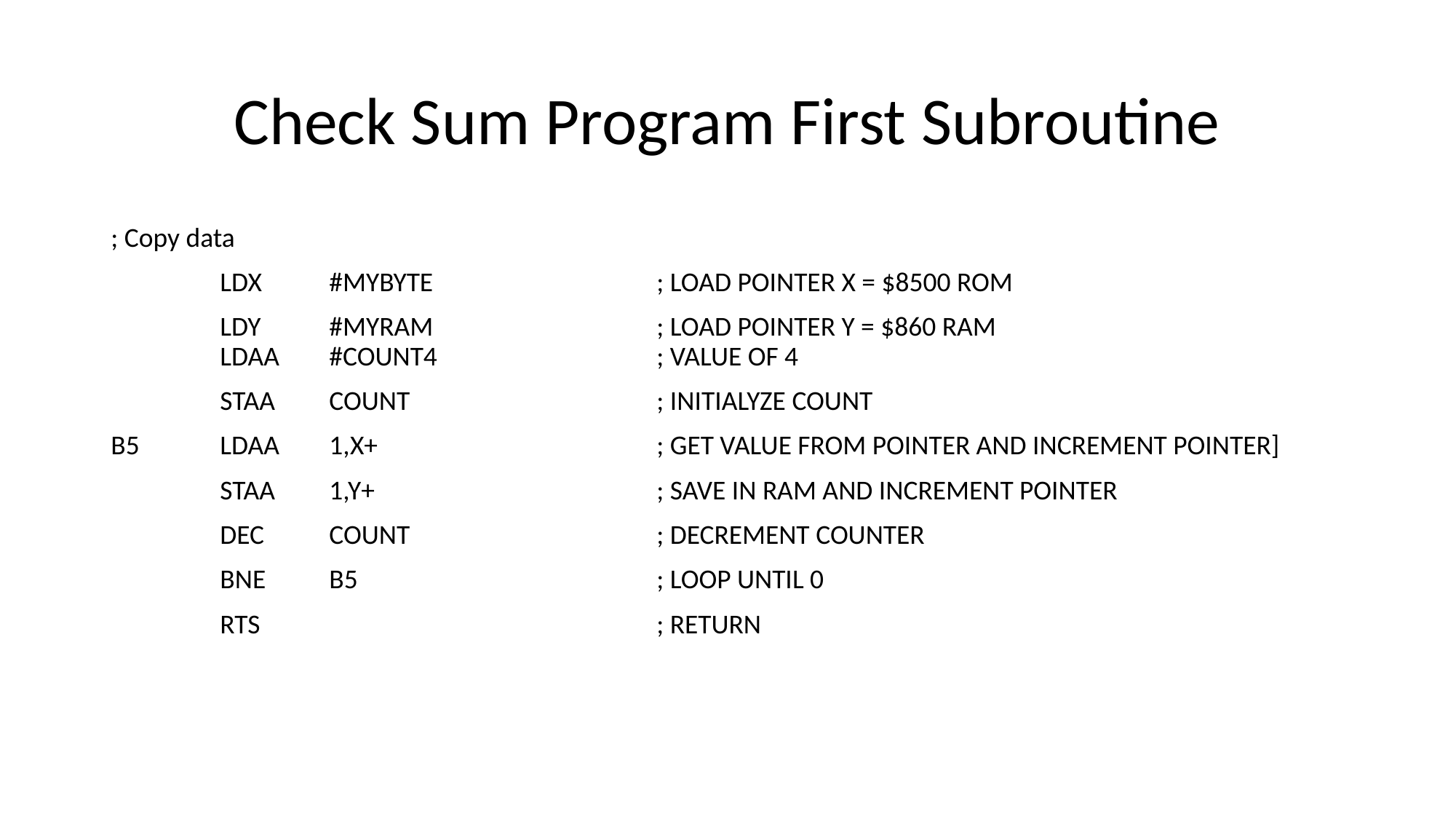

# Check Sum Program First Subroutine
; Copy data
	LDX	#MYBYTE			; LOAD POINTER X = $8500 ROM
	LDY	#MYRAM			; LOAD POINTER Y = $860 RAM
 	LDAA	#COUNT4			; VALUE OF 4
	STAA	COUNT			; INITIALYZE COUNT
B5	LDAA	1,X+			; GET VALUE FROM POINTER AND INCREMENT POINTER]
	STAA	1,Y+			; SAVE IN RAM AND INCREMENT POINTER
	DEC	COUNT			; DECREMENT COUNTER
	BNE	B5			; LOOP UNTIL 0
	RTS				; RETURN